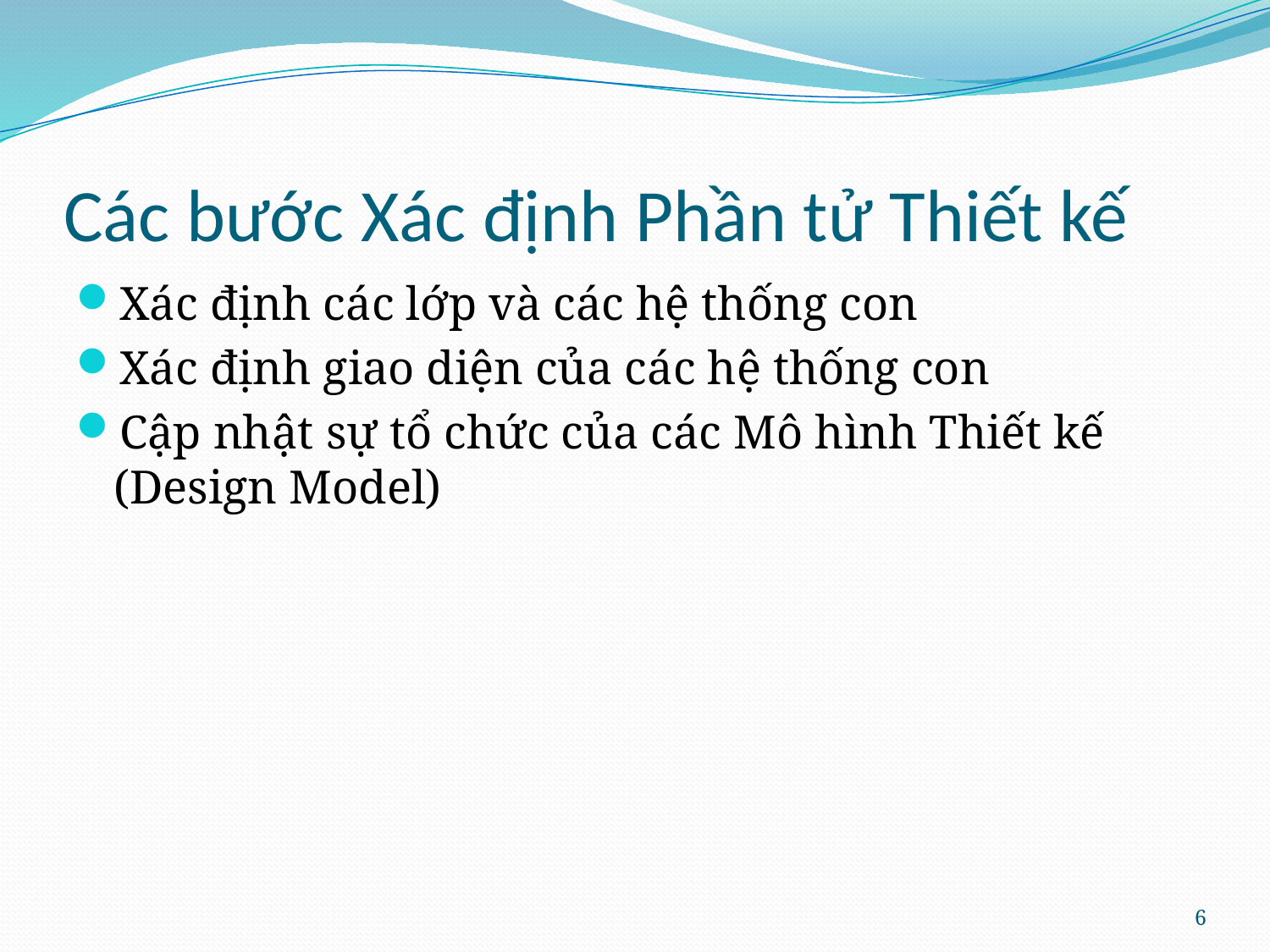

# Các bước Xác định Phần tử Thiết kế
Xác định các lớp và các hệ thống con
Xác định giao diện của các hệ thống con
Cập nhật sự tổ chức của các Mô hình Thiết kế (Design Model)
6